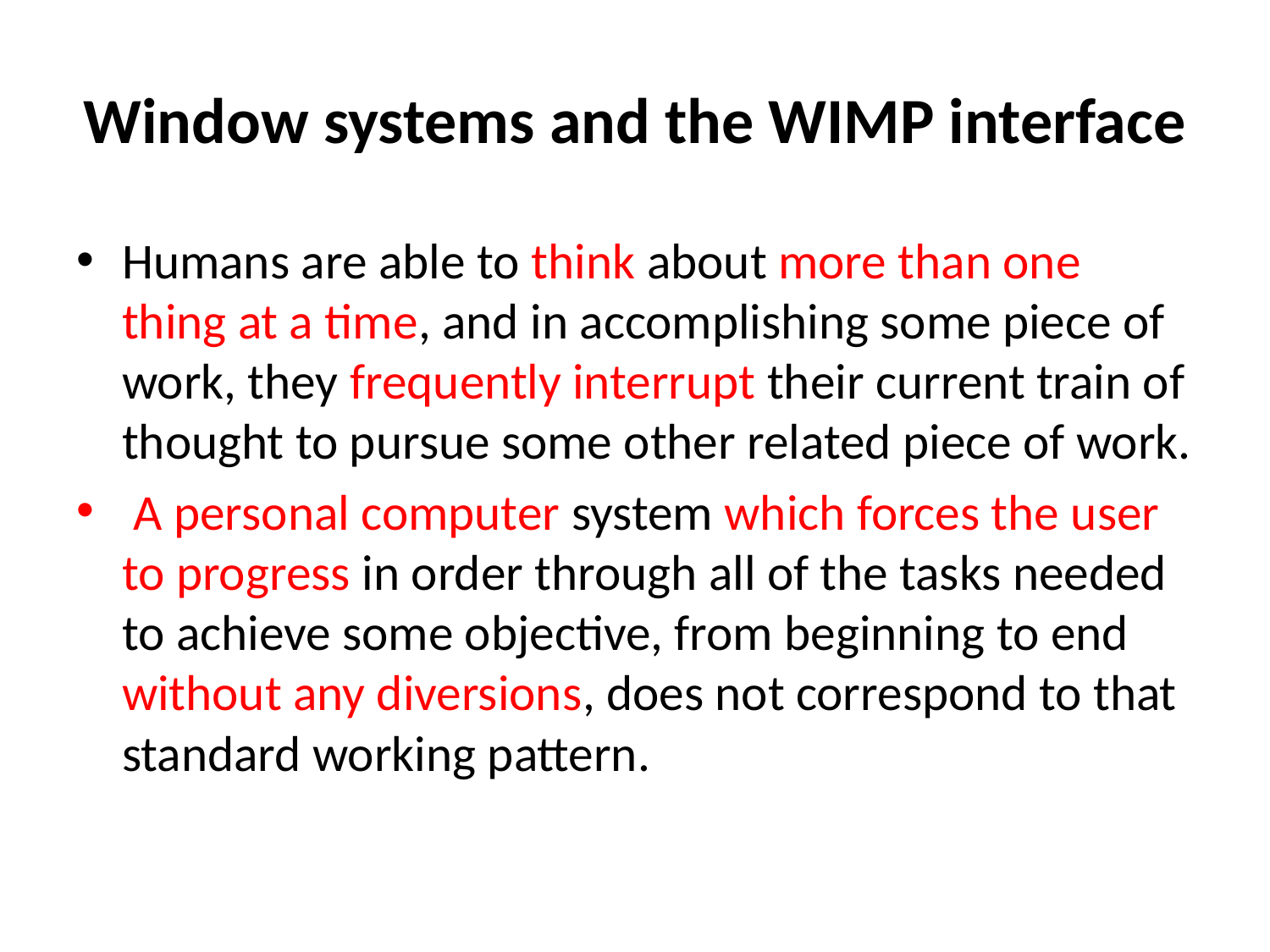

# Window systems and the WIMP interface
Humans are able to think about more than one thing at a time, and in accomplishing some piece of work, they frequently interrupt their current train of thought to pursue some other related piece of work.
 A personal computer system which forces the user to progress in order through all of the tasks needed to achieve some objective, from beginning to end without any diversions, does not correspond to that standard working pattern.